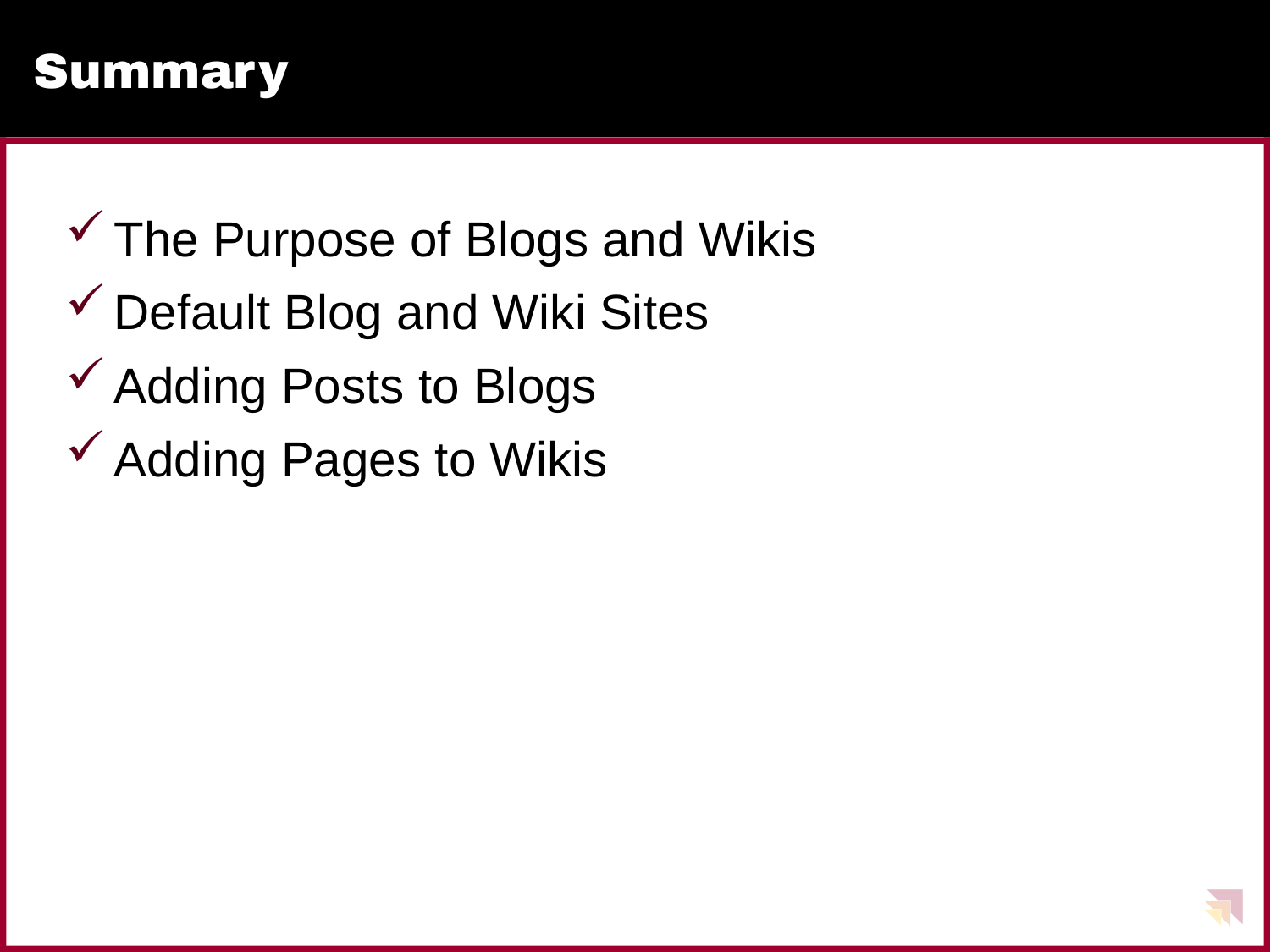

# Summary
The Purpose of Blogs and Wikis
Default Blog and Wiki Sites
Adding Posts to Blogs
Adding Pages to Wikis